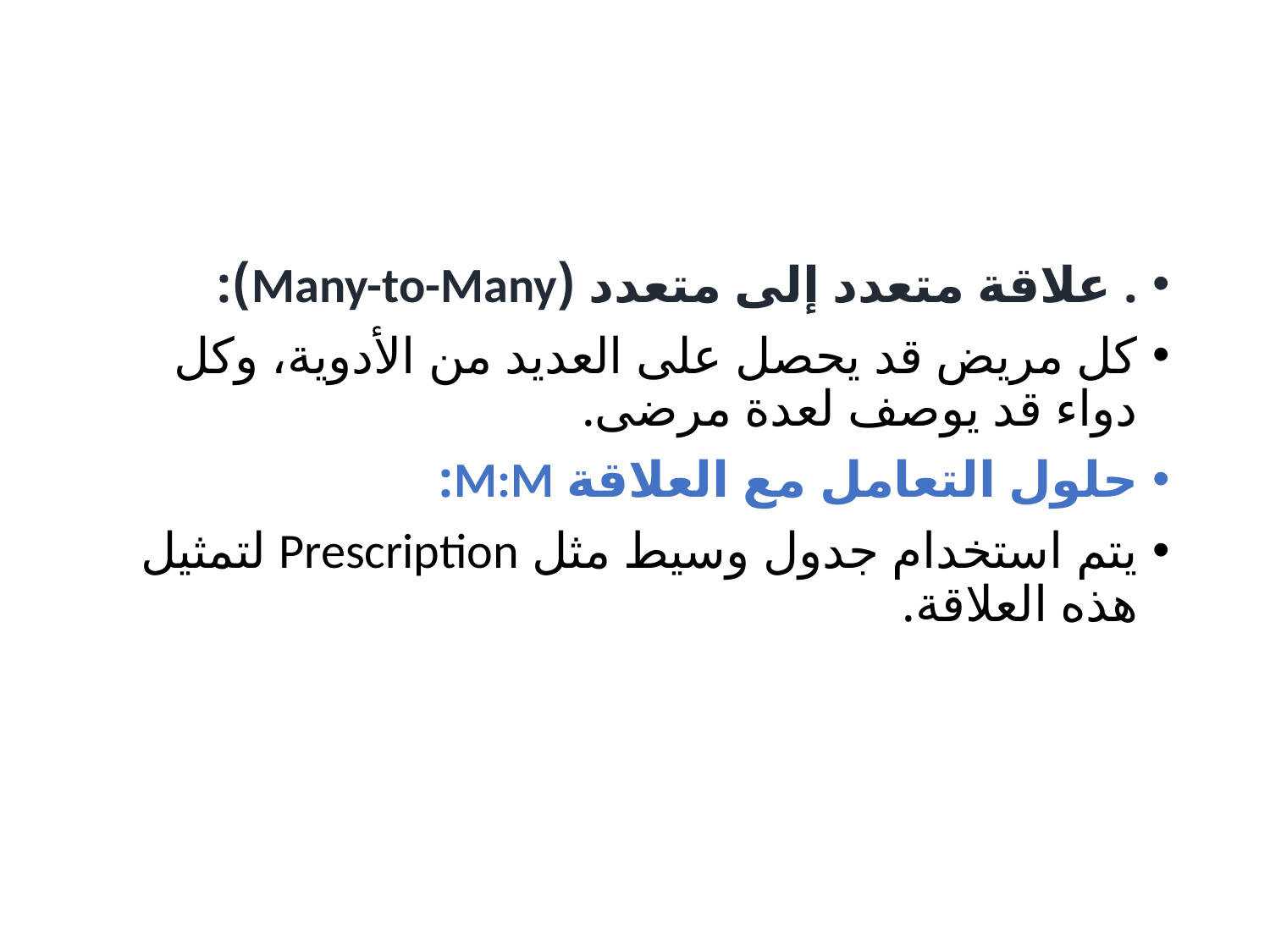

#
. علاقة متعدد إلى متعدد (Many-to-Many):
كل مريض قد يحصل على العديد من الأدوية، وكل دواء قد يوصف لعدة مرضى.
حلول التعامل مع العلاقة M:M:
يتم استخدام جدول وسيط مثل Prescription لتمثيل هذه العلاقة.